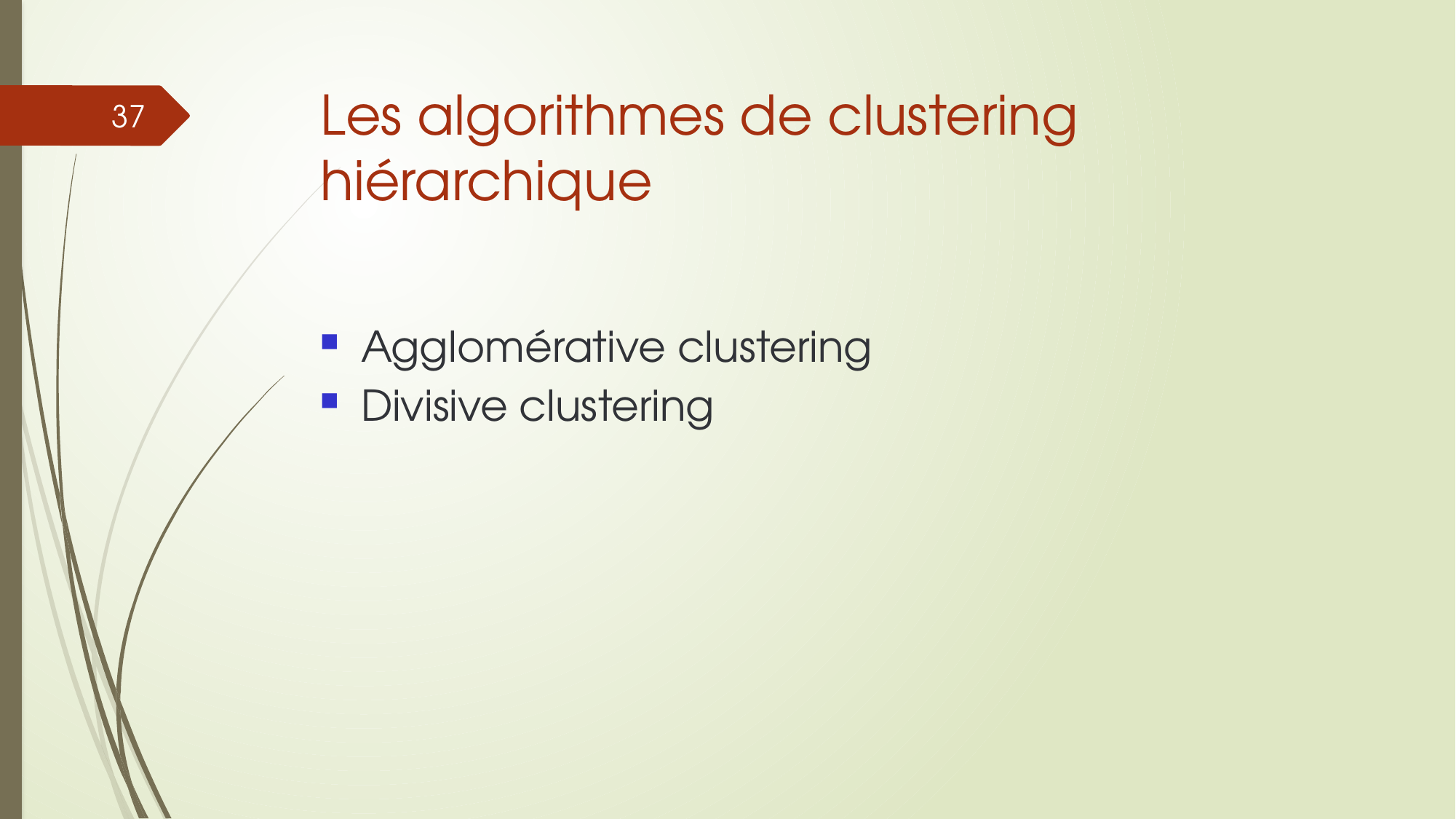

# Les algorithmes de clustering hiérarchique
37

Agglomérative clustering
Divisive clustering